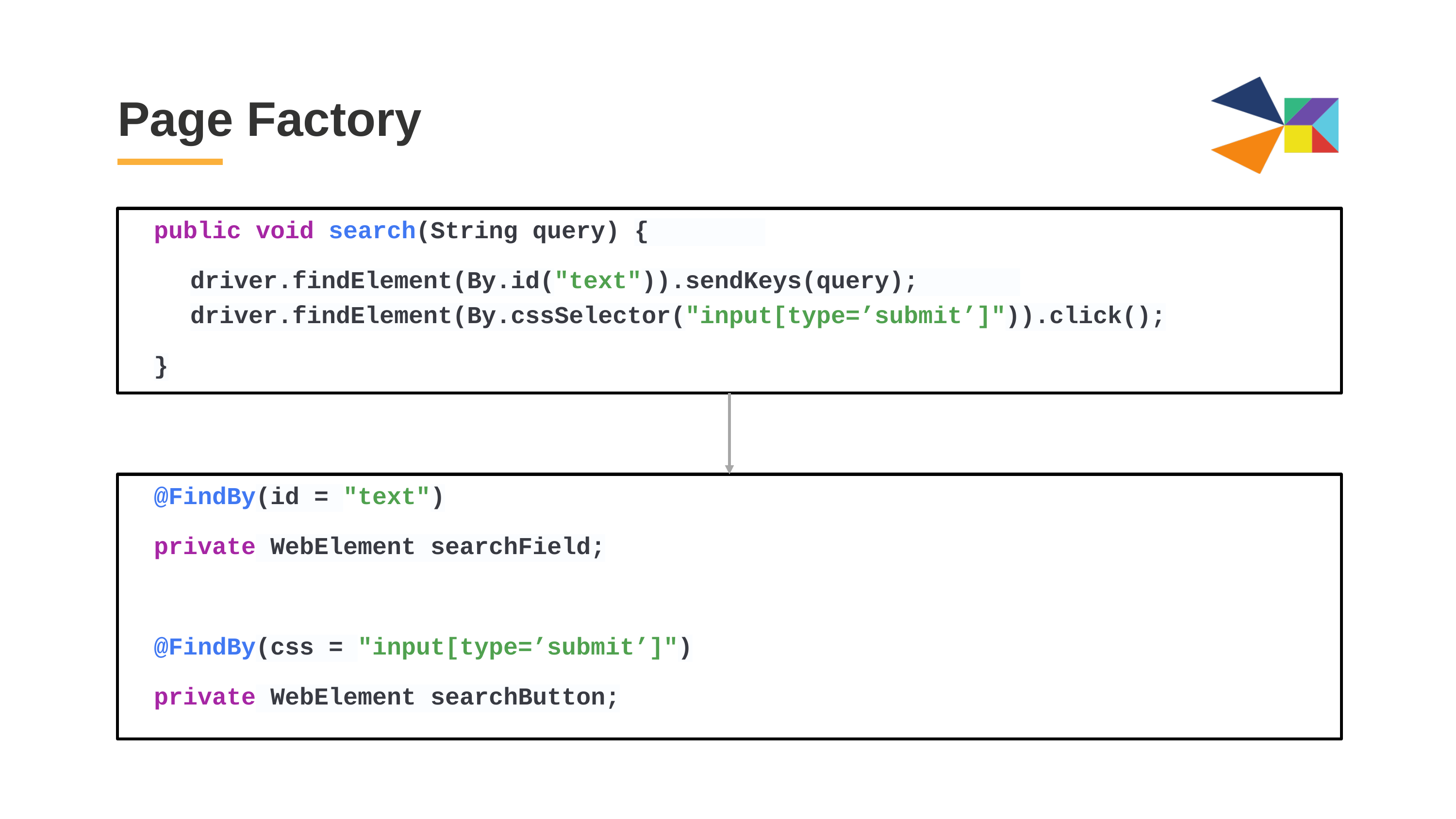

# Page Factory
public void search(String query) {
driver.findElement(By.id("text")).sendKeys(query);        driver.findElement(By.cssSelector("input[type=’submit’]")).click();
}
@FindBy(id = "text")
private WebElement searchField;

@FindBy(css = "input[type=’submit’]")
private WebElement searchButton;